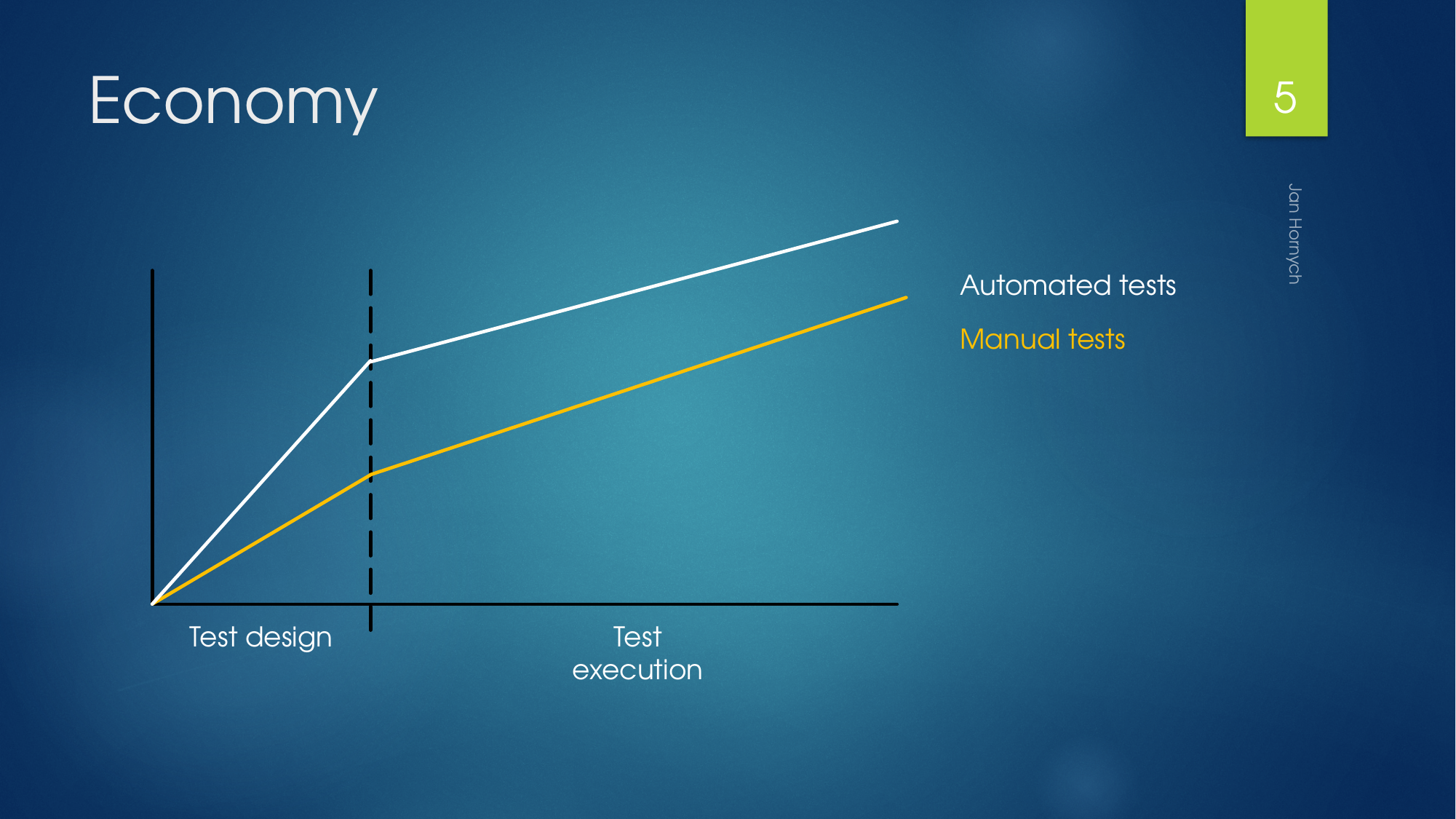

5
# Economy
Automated tests
Manual tests
Jan Hornych
Test design
Test execution